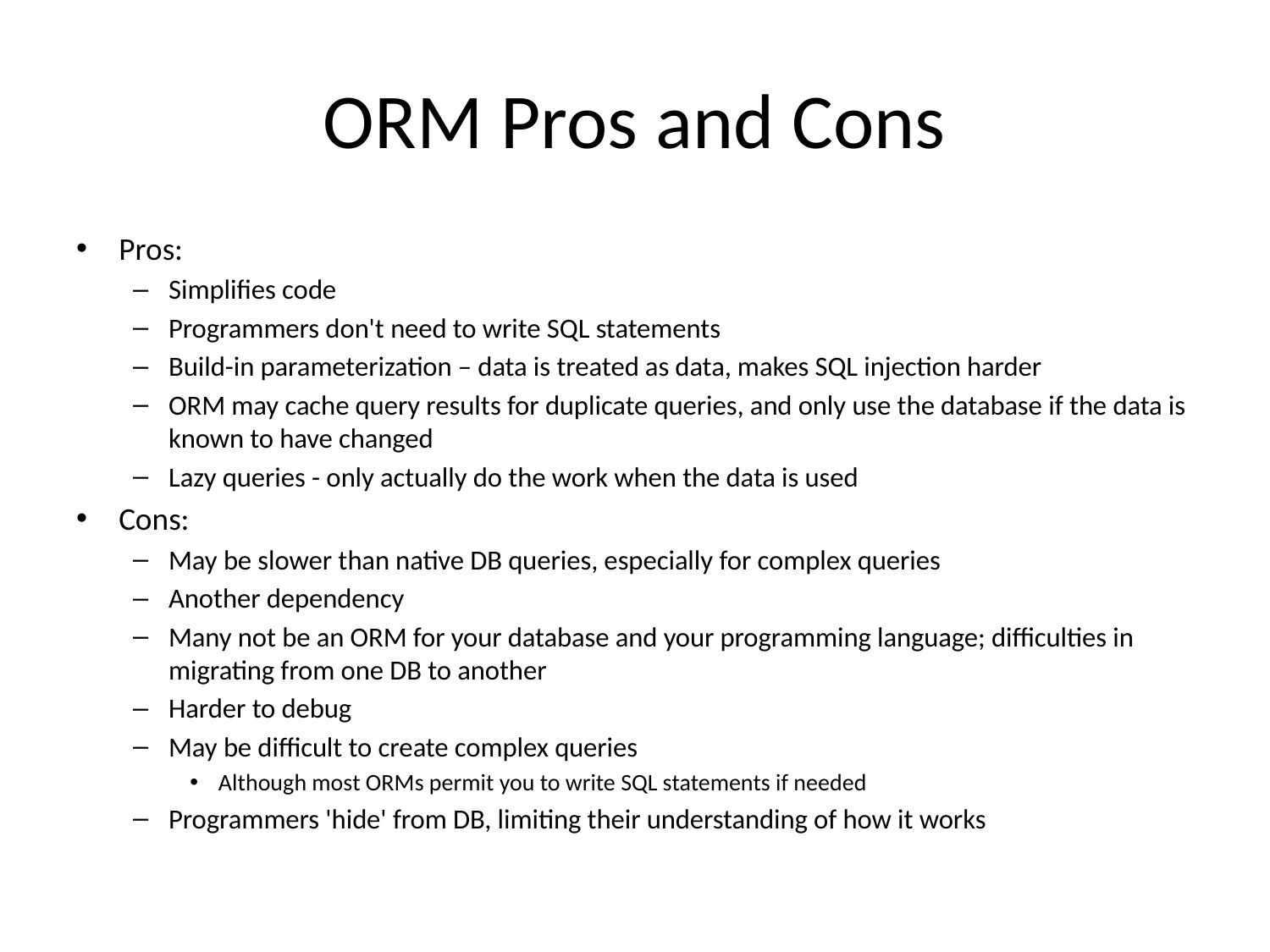

# ORM Pros and Cons
Pros:
Simplifies code
Programmers don't need to write SQL statements
Build-in parameterization – data is treated as data, makes SQL injection harder
ORM may cache query results for duplicate queries, and only use the database if the data is known to have changed
Lazy queries - only actually do the work when the data is used
Cons:
May be slower than native DB queries, especially for complex queries
Another dependency
Many not be an ORM for your database and your programming language; difficulties in migrating from one DB to another
Harder to debug
May be difficult to create complex queries
Although most ORMs permit you to write SQL statements if needed
Programmers 'hide' from DB, limiting their understanding of how it works